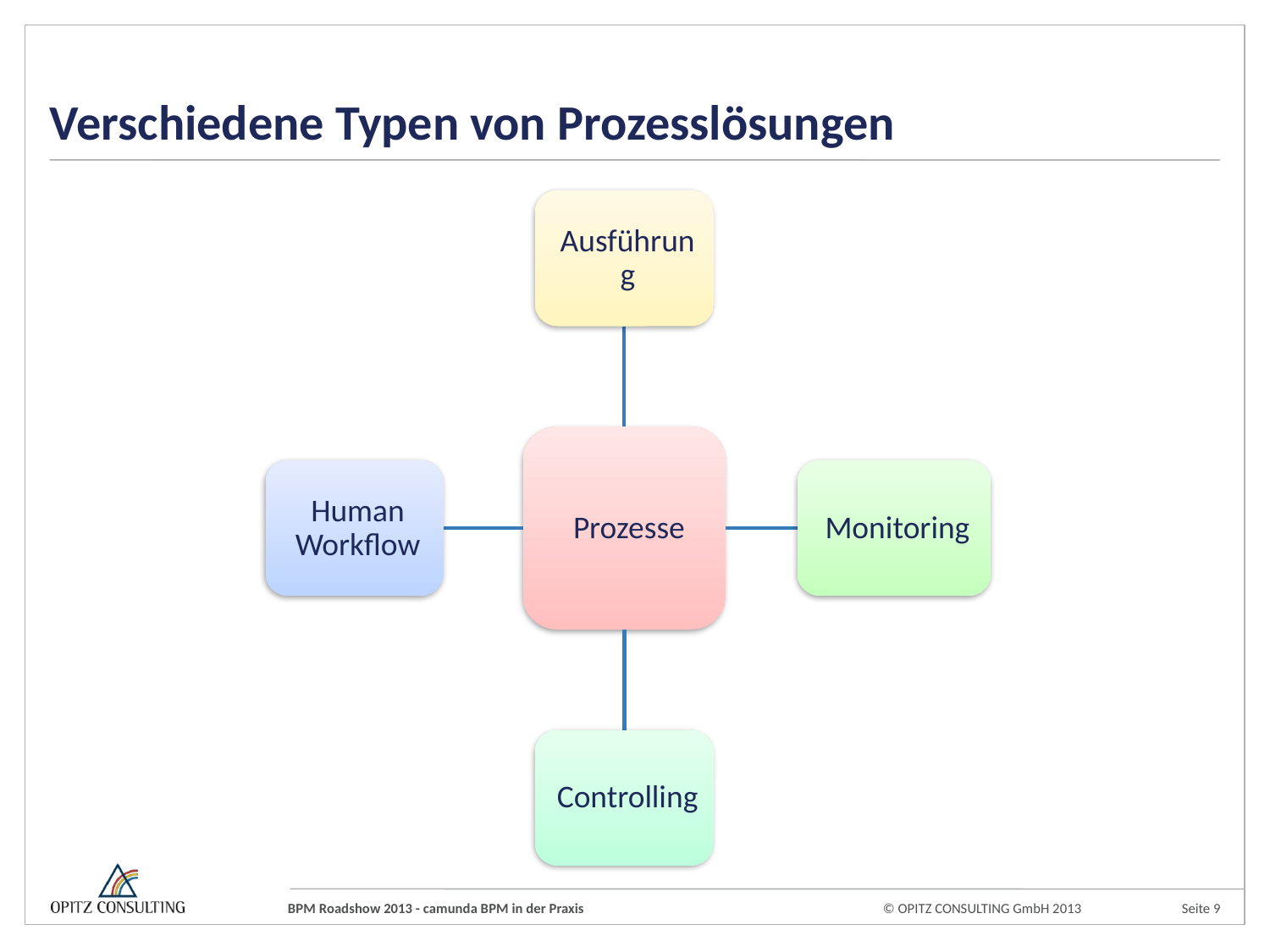

# Verschiedene Typen von Prozesslösungen
Prozesse
Ausführung
Monitoring
Controlling
Human Workflow